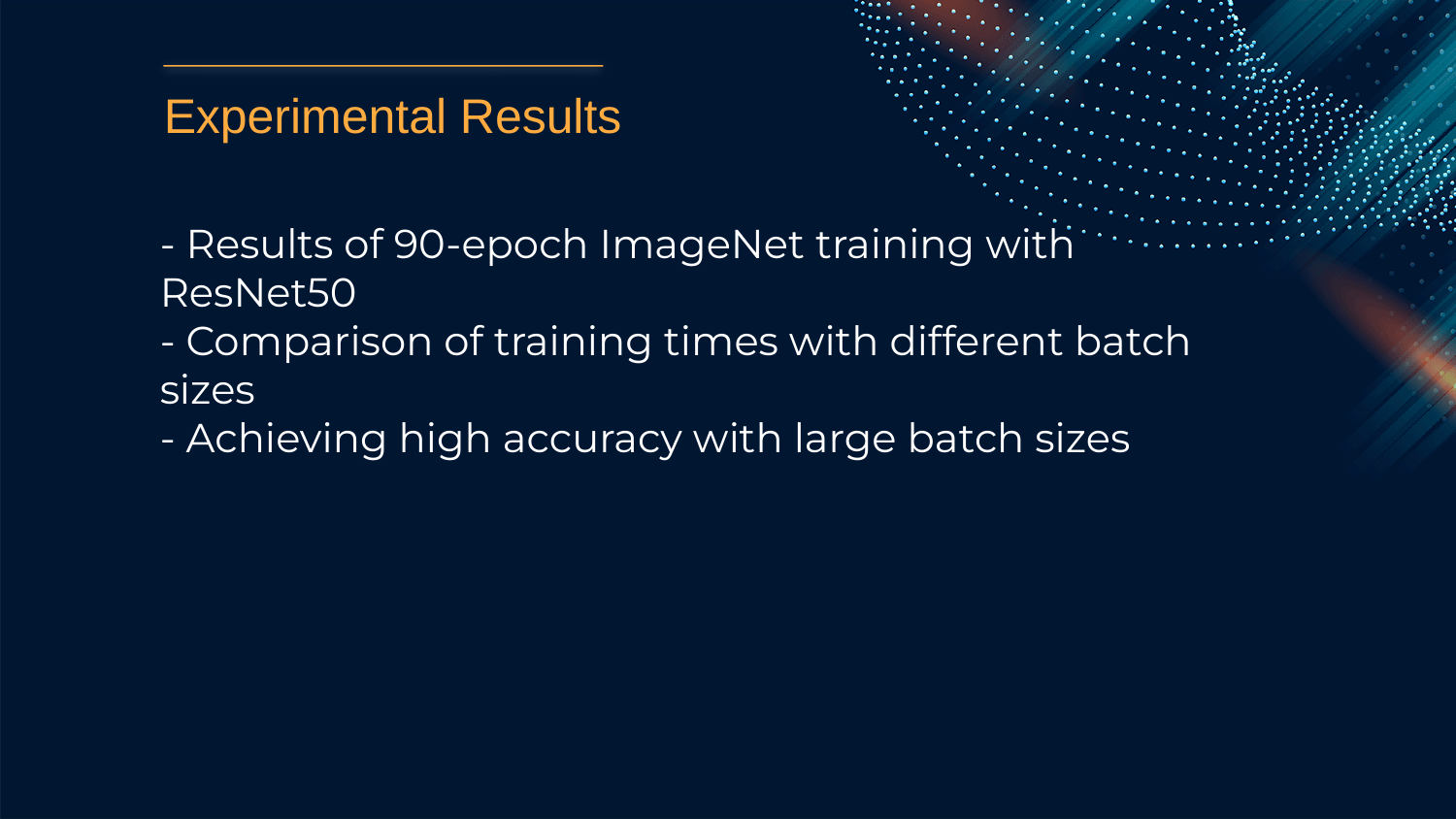

Experimental Results
- Results of 90-epoch ImageNet training with ResNet50
- Comparison of training times with different batch sizes
- Achieving high accuracy with large batch sizes